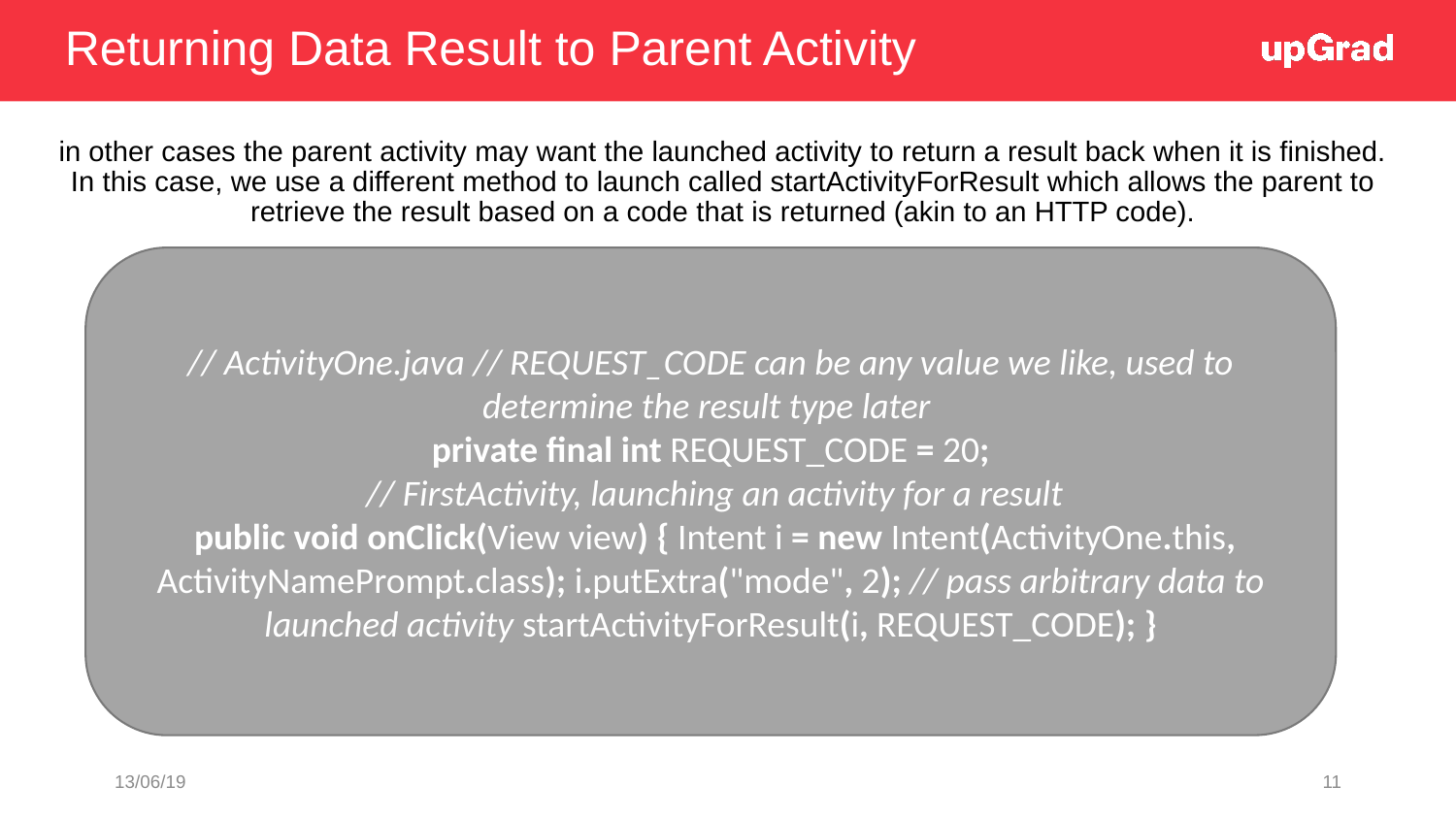

# Returning Data Result to Parent Activity
in other cases the parent activity may want the launched activity to return a result back when it is finished. In this case, we use a different method to launch called startActivityForResult which allows the parent to retrieve the result based on a code that is returned (akin to an HTTP code).
// ActivityOne.java // REQUEST_CODE can be any value we like, used to determine the result type later
private final int REQUEST_CODE = 20;
 // FirstActivity, launching an activity for a result
 public void onClick(View view) { Intent i = new Intent(ActivityOne.this, ActivityNamePrompt.class); i.putExtra("mode", 2); // pass arbitrary data to launched activity startActivityForResult(i, REQUEST_CODE); }
13/06/19
11